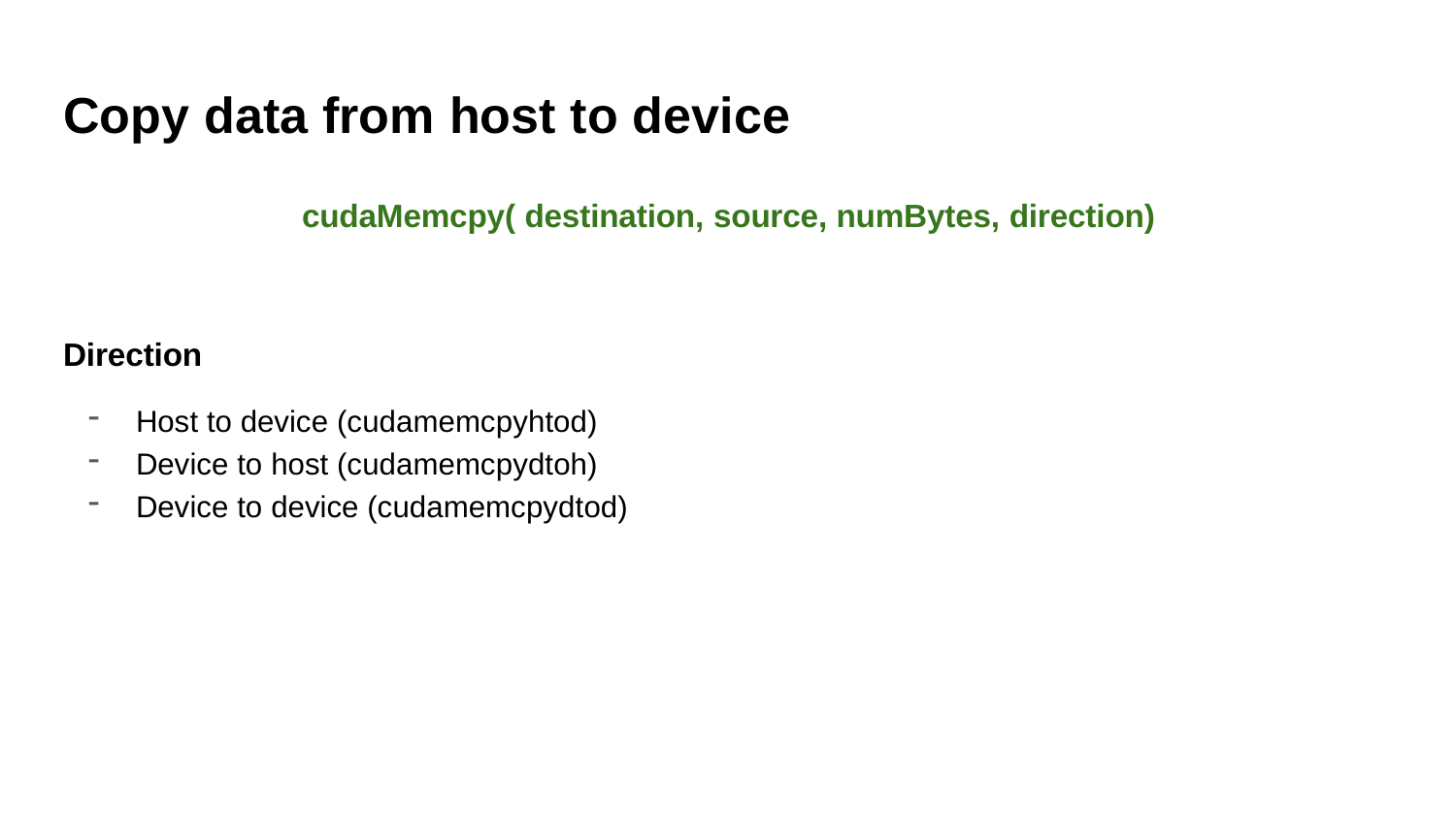

# Copy data from host to device
cudaMemcpy( destination, source, numBytes, direction)
Direction
Host to device (cudamemcpyhtod)
Device to host (cudamemcpydtoh)
Device to device (cudamemcpydtod)